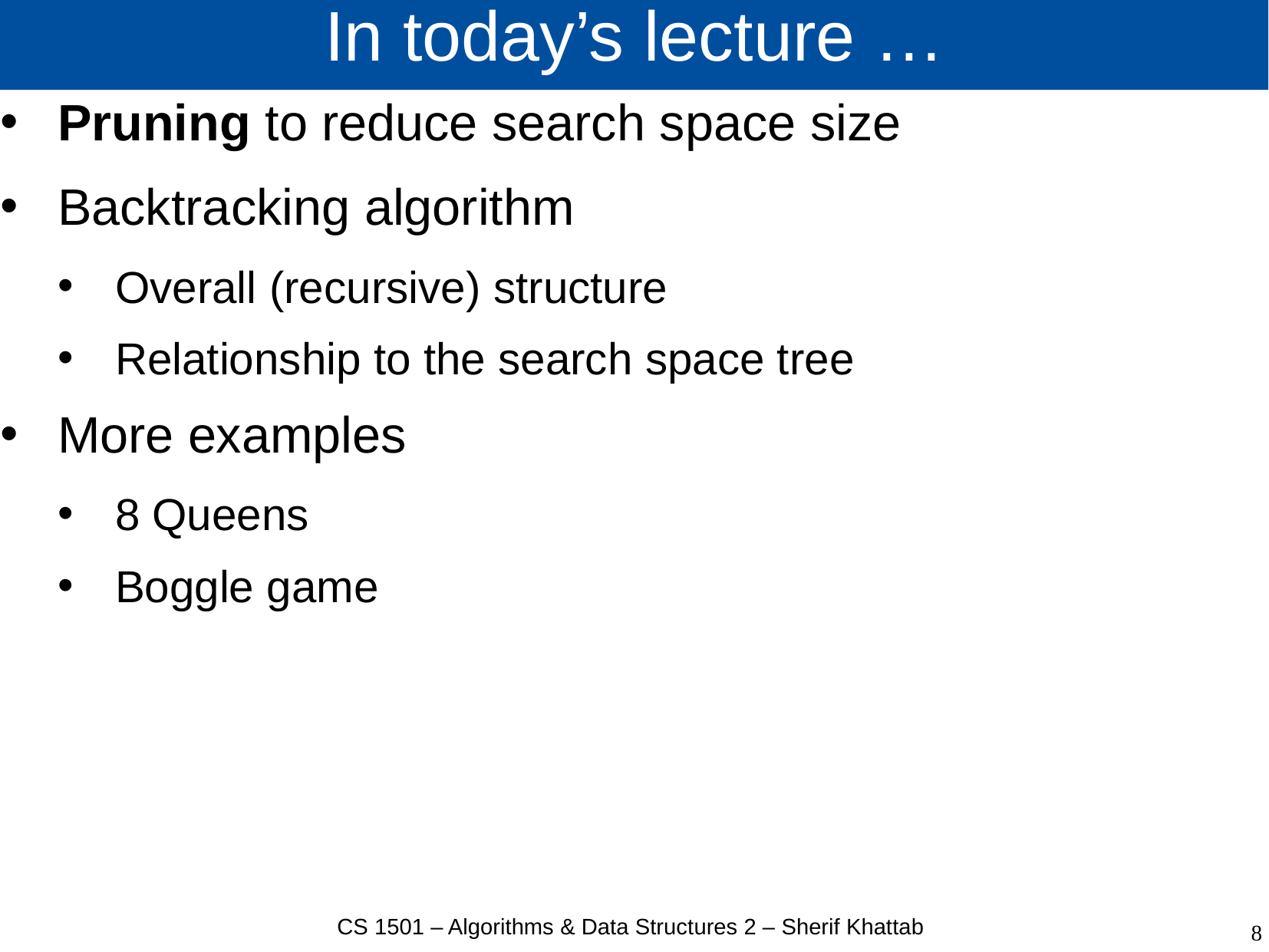

# In today’s lecture …
Pruning to reduce search space size
Backtracking algorithm
Overall (recursive) structure
Relationship to the search space tree
More examples
8 Queens
Boggle game
CS 1501 – Algorithms & Data Structures 2 – Sherif Khattab
8